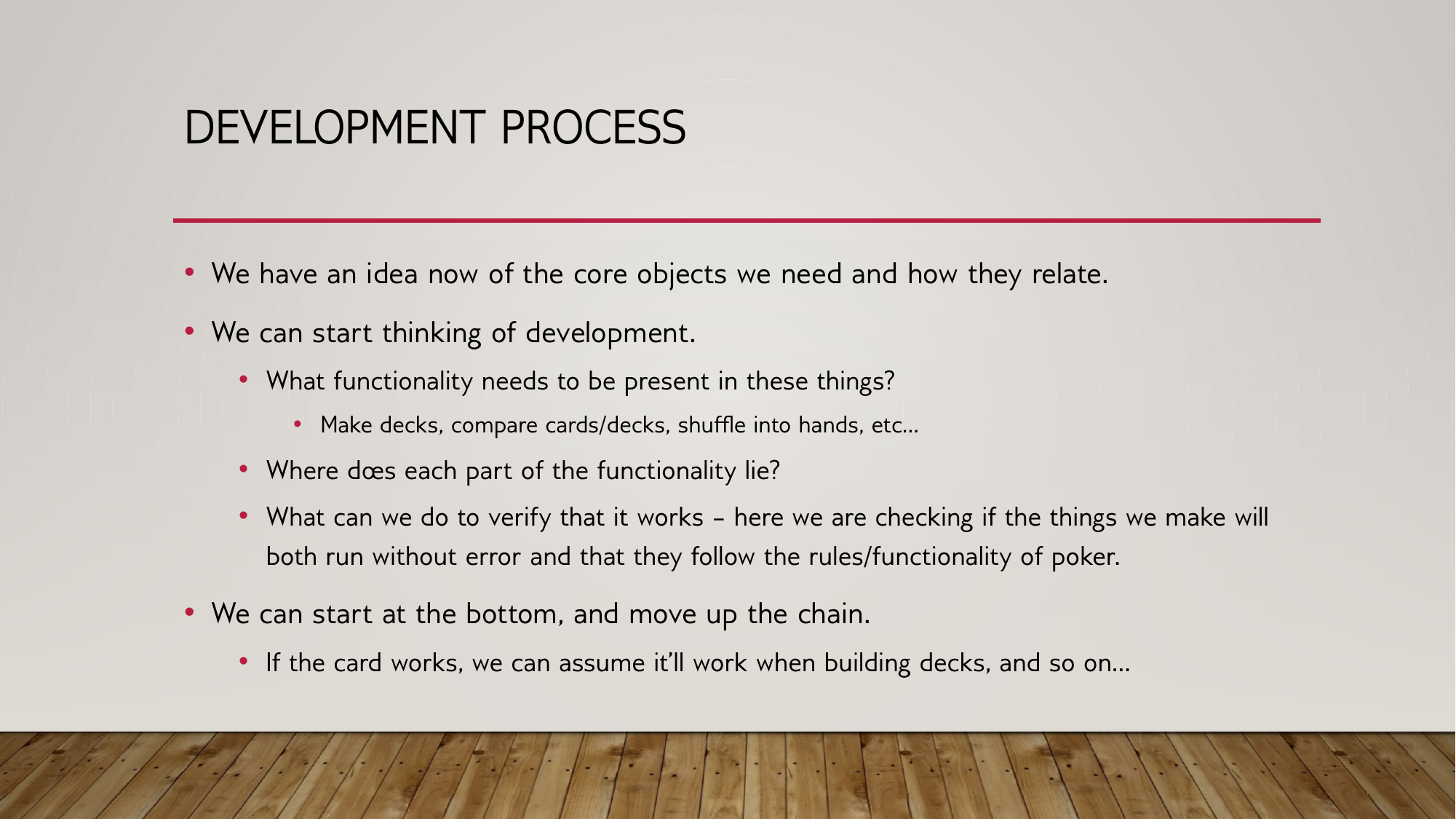

# Development Process
We have an idea now of the core objects we need and how they relate.
We can start thinking of development.
What functionality needs to be present in these things?
Make decks, compare cards/decks, shuffle into hands, etc…
Where does each part of the functionality lie?
What can we do to verify that it works – here we are checking if the things we make will both run without error and that they follow the rules/functionality of poker.
We can start at the bottom, and move up the chain.
If the card works, we can assume it’ll work when building decks, and so on…